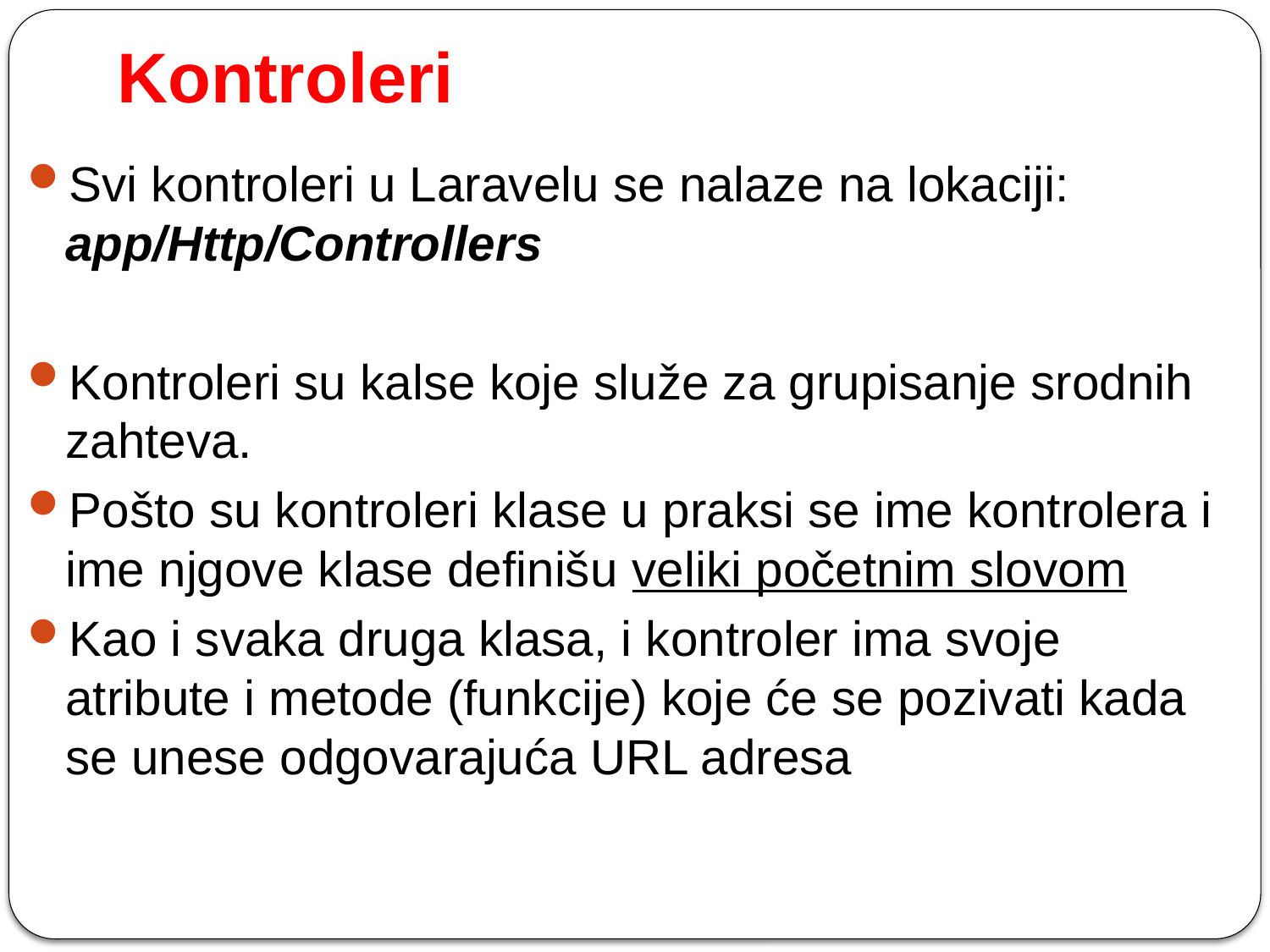

# Kontroleri
Svi kontroleri u Laravelu se nalaze na lokaciji:
app/Http/Controllers

Kontroleri su kalse koje služe za grupisanje srodnih zahteva.
Pošto su kontroleri klase u praksi se ime kontrolera i ime njgove klase definišu veliki početnim slovom
Kao i svaka druga klasa, i kontroler ima svoje atribute i metode (funkcije) koje će se pozivati kada se unese odgovarajuća URL adresa